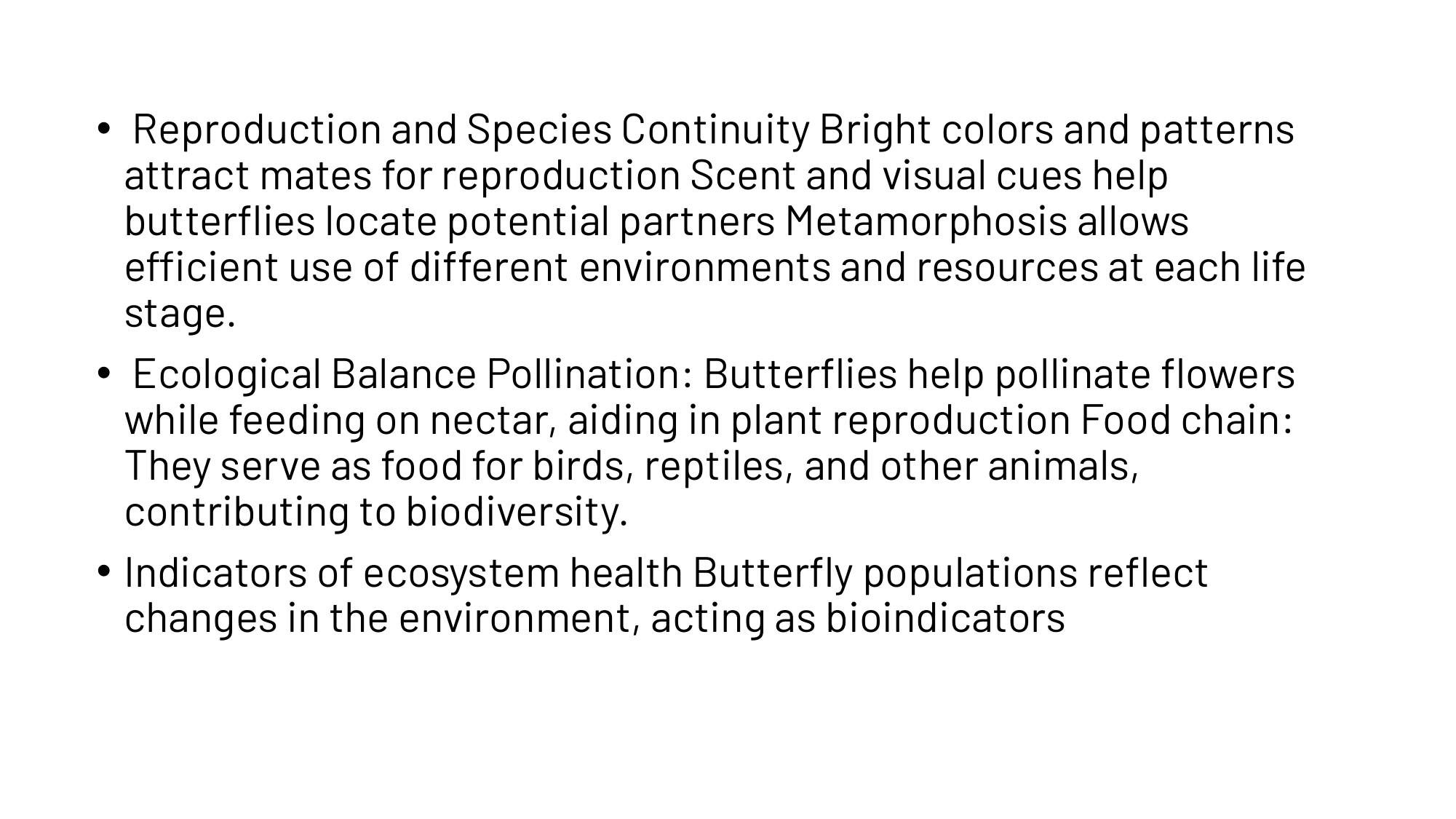

#
 Reproduction and Species Continuity Bright colors and patterns attract mates for reproduction Scent and visual cues help butterflies locate potential partners Metamorphosis allows efficient use of different environments and resources at each life stage.
 Ecological Balance Pollination: Butterflies help pollinate flowers while feeding on nectar, aiding in plant reproduction Food chain: They serve as food for birds, reptiles, and other animals, contributing to biodiversity.
Indicators of ecosystem health Butterfly populations reflect changes in the environment, acting as bioindicators